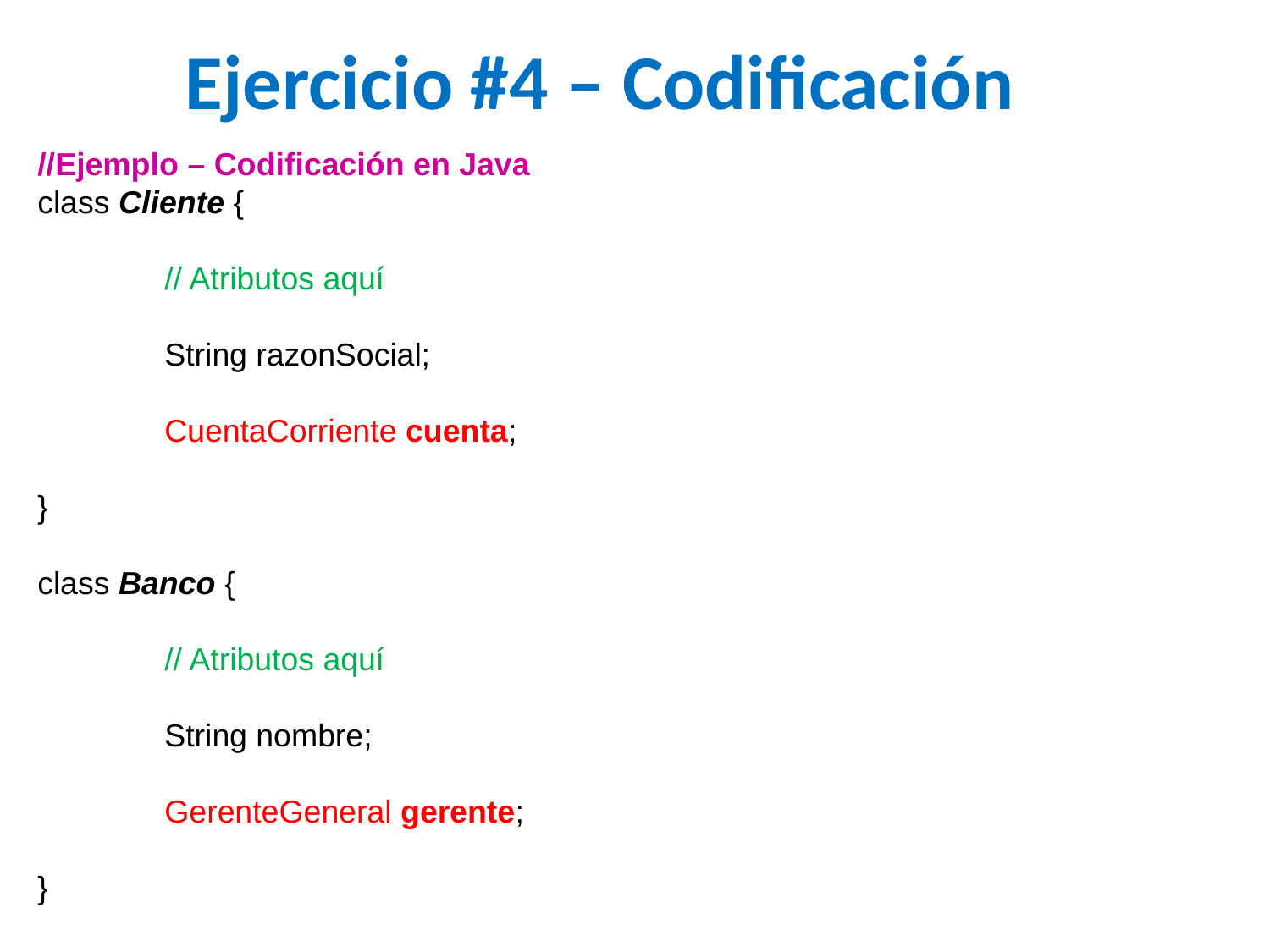

Ejercicio #4 – Codificación
//Ejemplo – Codificación en Java
class Cliente {

	// Atributos aquí

	String razonSocial;

	CuentaCorriente cuenta;

}

class Banco {

	// Atributos aquí

	String nombre;

	GerenteGeneral gerente;

}